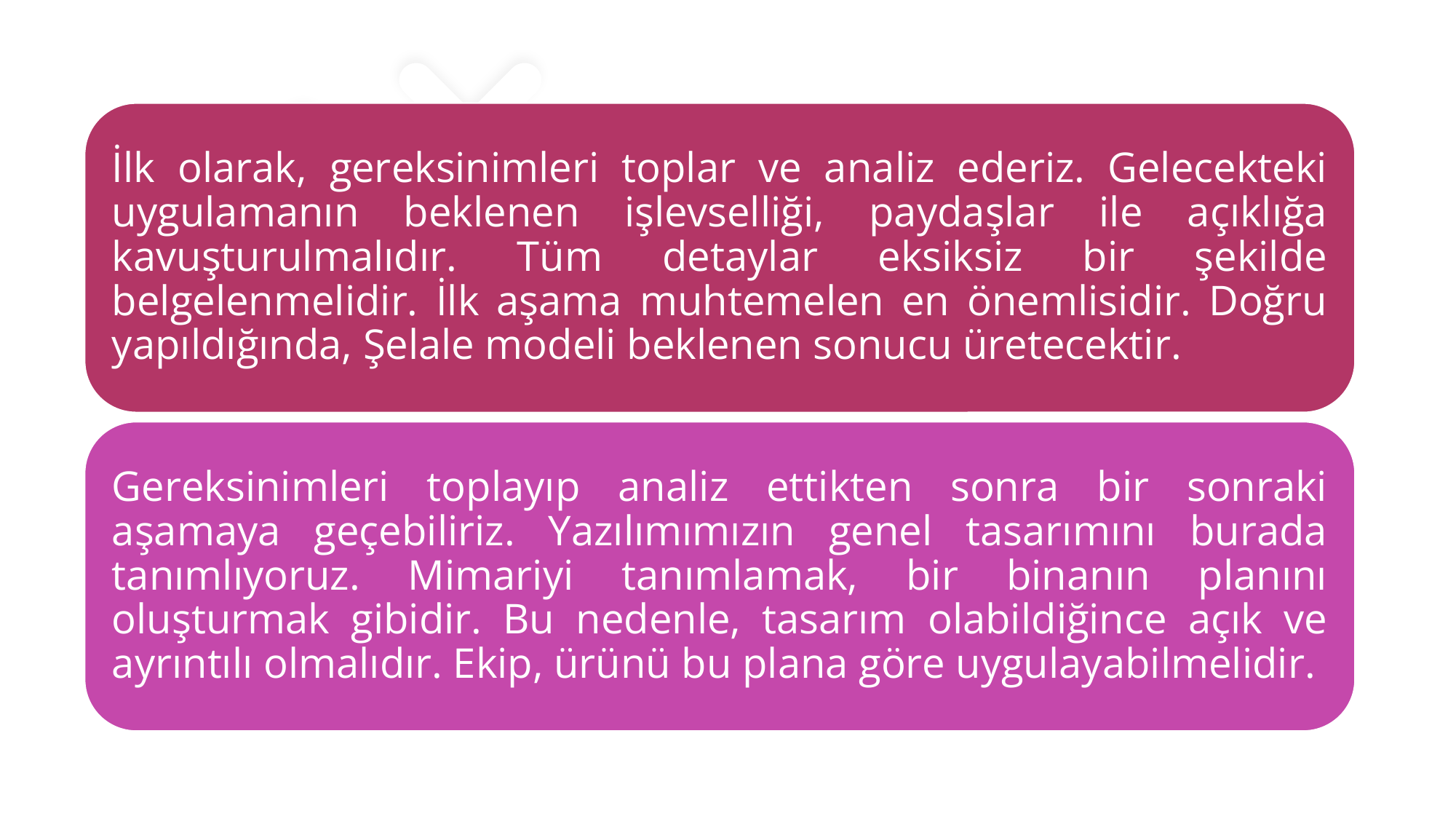

İlk olarak, gereksinimleri toplar ve analiz ederiz. Gelecekteki uygulamanın beklenen işlevselliği, paydaşlar ile açıklığa kavuşturulmalıdır. Tüm detaylar eksiksiz bir şekilde belgelenmelidir. İlk aşama muhtemelen en önemlisidir. Doğru yapıldığında, Şelale modeli beklenen sonucu üretecektir.

Gereksinimleri toplayıp analiz ettikten sonra bir sonraki aşamaya geçebiliriz. Yazılımımızın genel tasarımını burada tanımlıyoruz. Mimariyi tanımlamak, bir binanın planını oluşturmak gibidir. Bu nedenle, tasarım olabildiğince açık ve ayrıntılı olmalıdır. Ekip, ürünü bu plana göre uygulayabilmelidir.